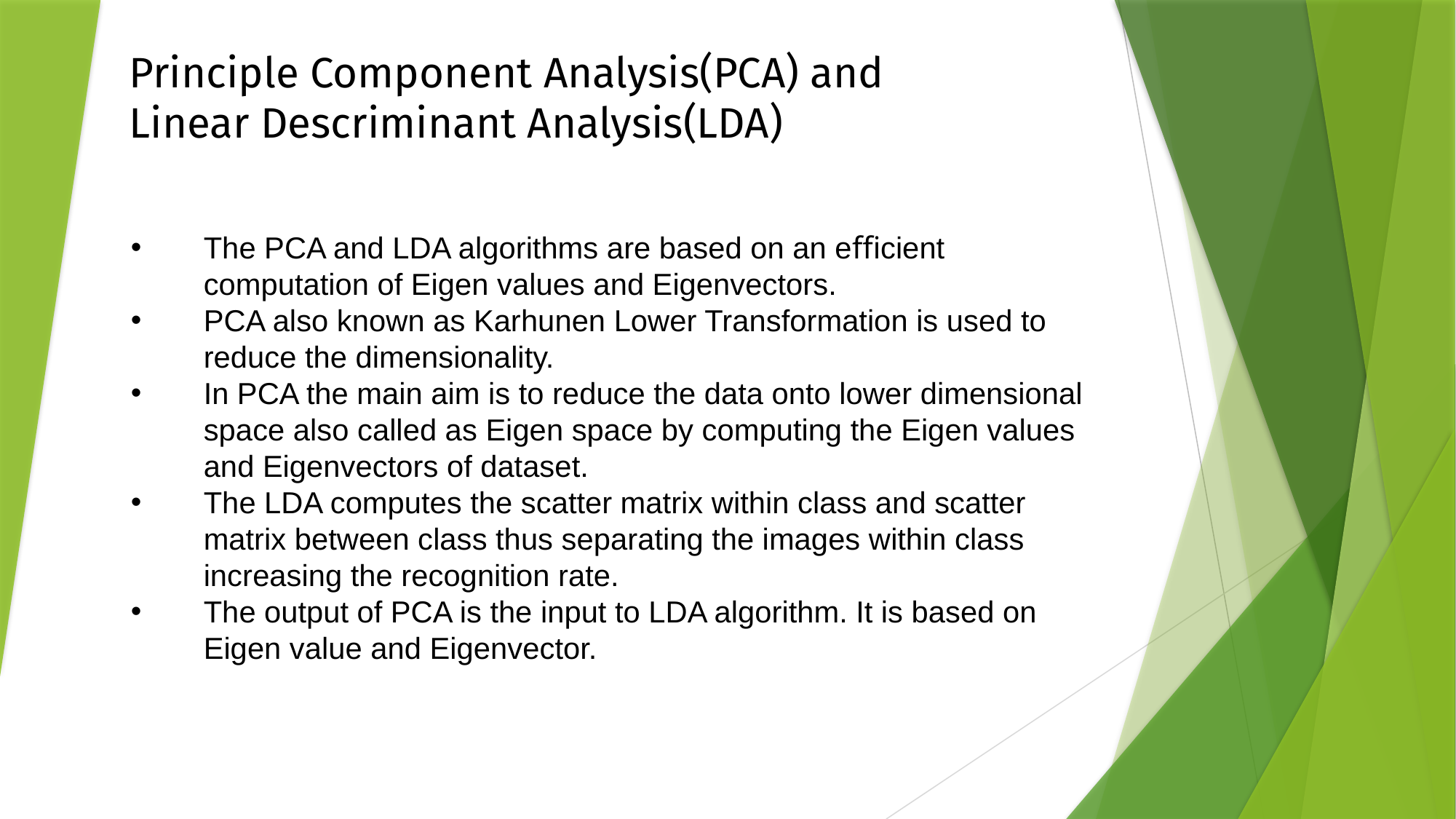

Principle Component Analysis(PCA) and
Linear Descriminant Analysis(LDA)
The PCA and LDA algorithms are based on an eﬃcient computation of Eigen values and Eigenvectors.
PCA also known as Karhunen Lower Transformation is used to reduce the dimensionality.
In PCA the main aim is to reduce the data onto lower dimensional space also called as Eigen space by computing the Eigen values and Eigenvectors of dataset.
The LDA computes the scatter matrix within class and scatter matrix between class thus separating the images within class increasing the recognition rate.
The output of PCA is the input to LDA algorithm. It is based on Eigen value and Eigenvector.